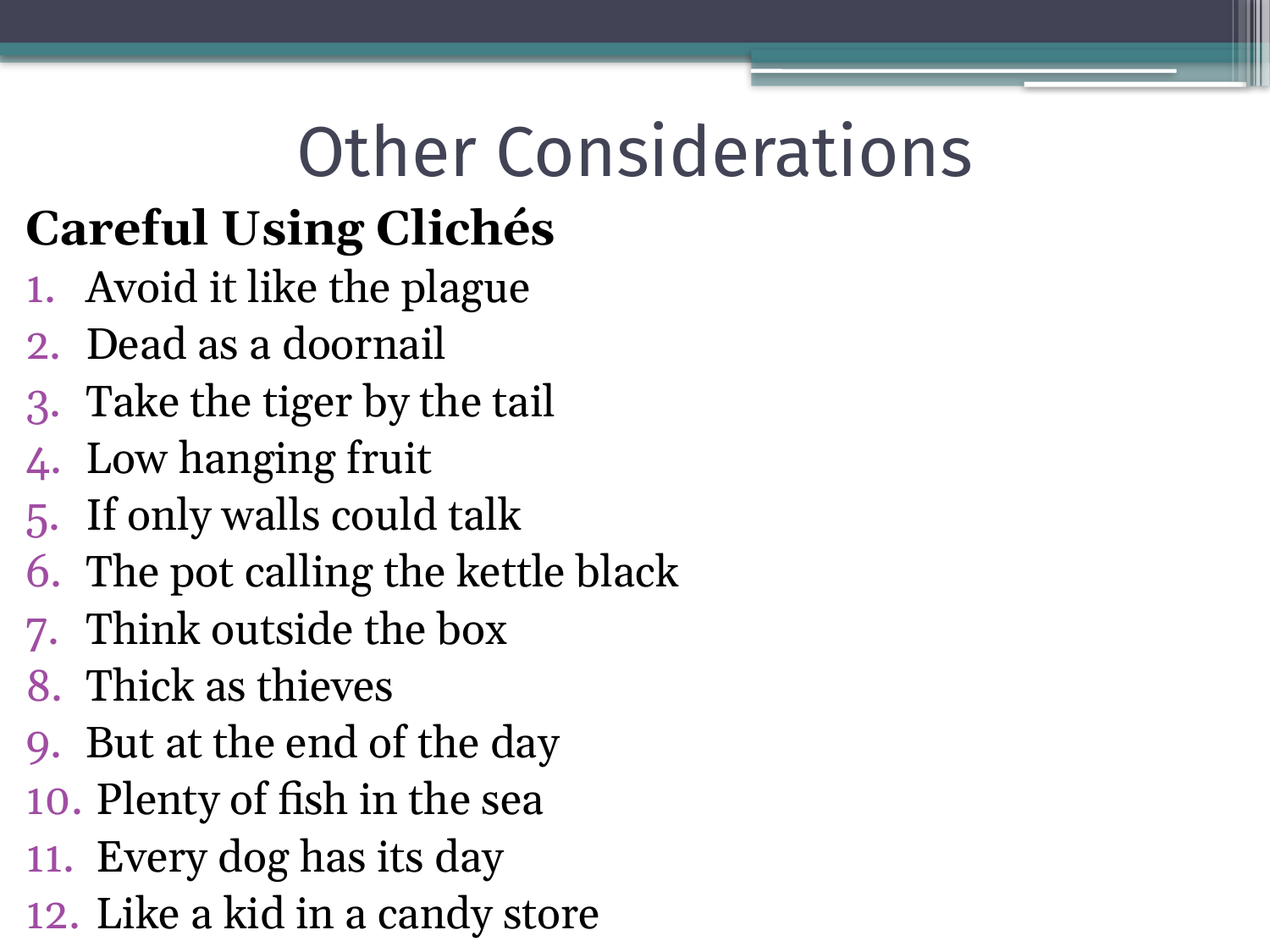

# Other Considerations
Careful Using Clichés
Avoid it like the plague
Dead as a doornail
Take the tiger by the tail
Low hanging fruit
If only walls could talk
The pot calling the kettle black
Think outside the box
Thick as thieves
But at the end of the day
 Plenty of fish in the sea
 Every dog has its day
 Like a kid in a candy store